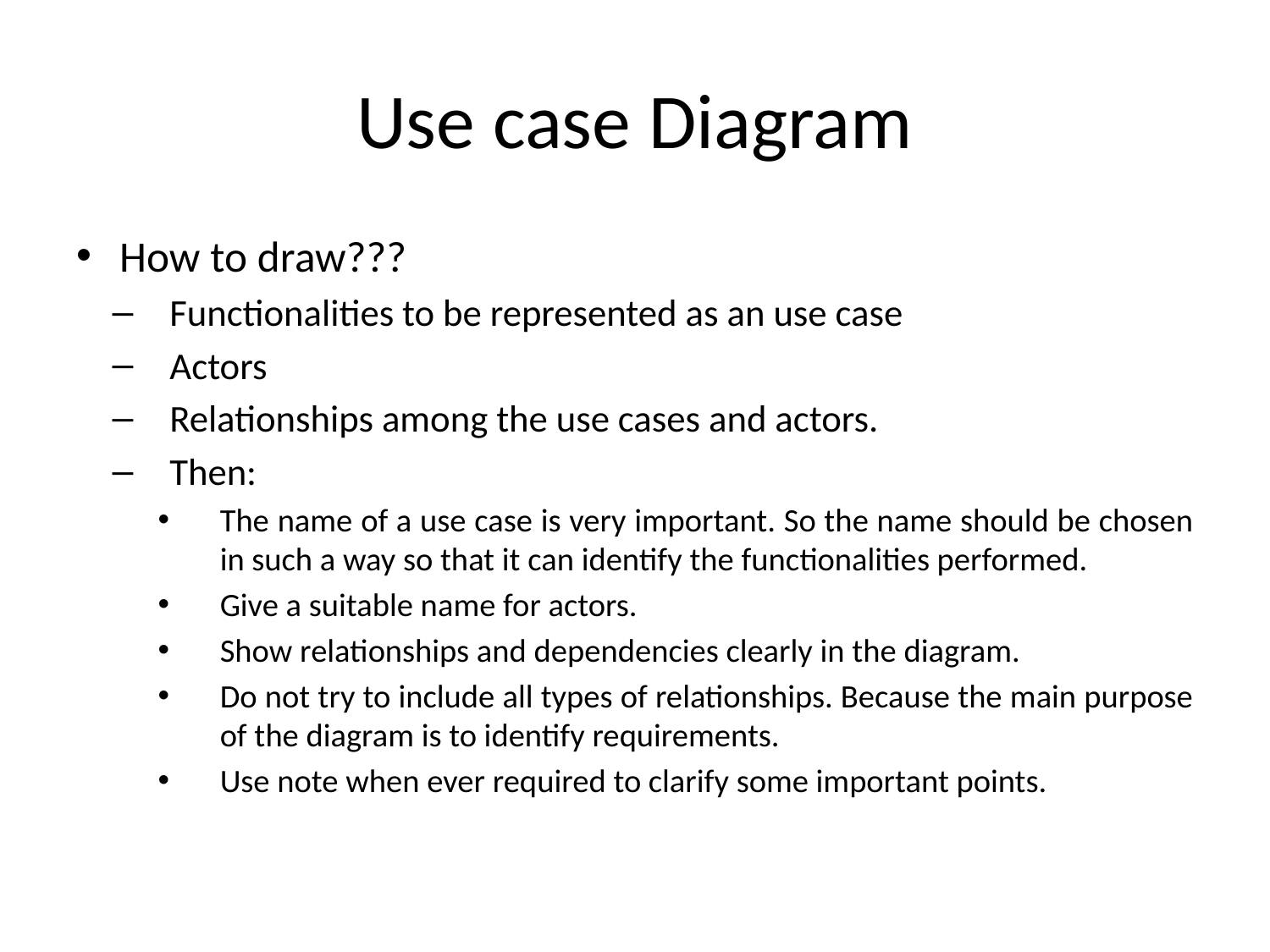

# Use case Diagram
How to draw???
Functionalities to be represented as an use case
Actors
Relationships among the use cases and actors.
Then:
The name of a use case is very important. So the name should be chosen in such a way so that it can identify the functionalities performed.
Give a suitable name for actors.
Show relationships and dependencies clearly in the diagram.
Do not try to include all types of relationships. Because the main purpose of the diagram is to identify requirements.
Use note when ever required to clarify some important points.